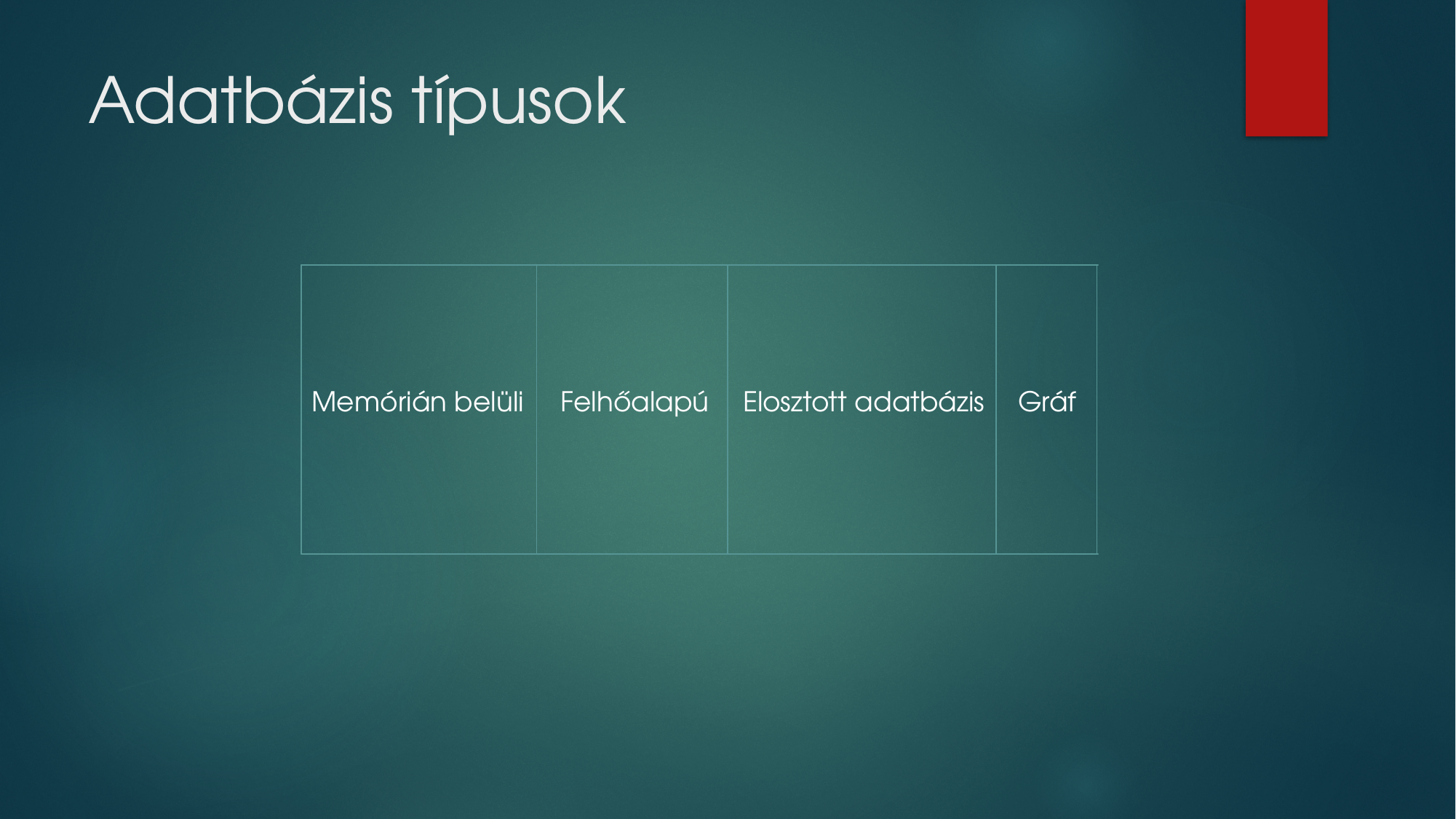

# Adatbázis típusok
Memórián belüli
Felhőalapú
Elosztott adatbázis
Gráf